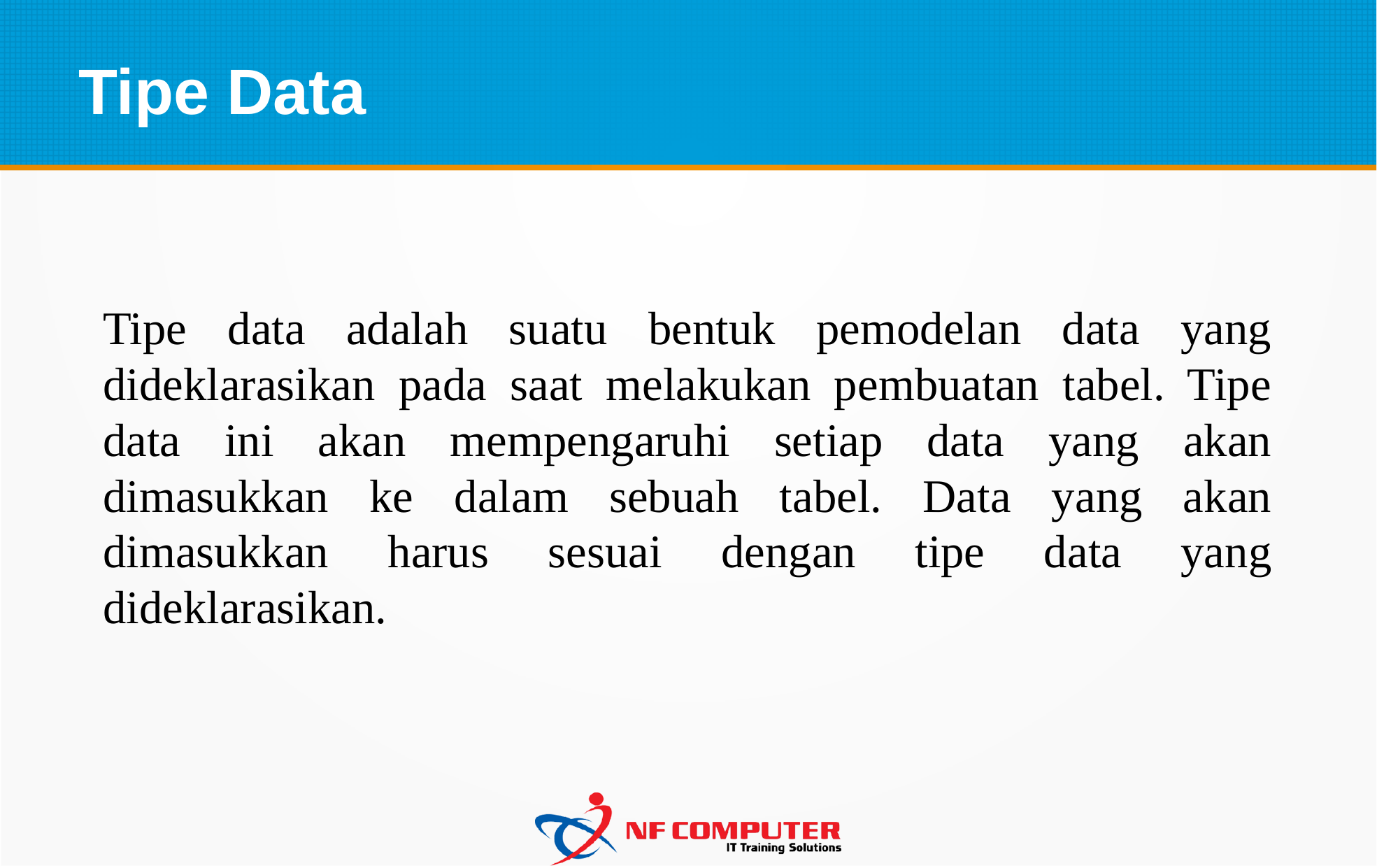

Tipe Data
Tipe data adalah suatu bentuk pemodelan data yang dideklarasikan pada saat melakukan pembuatan tabel. Tipe data ini akan mempengaruhi setiap data yang akan dimasukkan ke dalam sebuah tabel. Data yang akan dimasukkan harus sesuai dengan tipe data yang dideklarasikan.